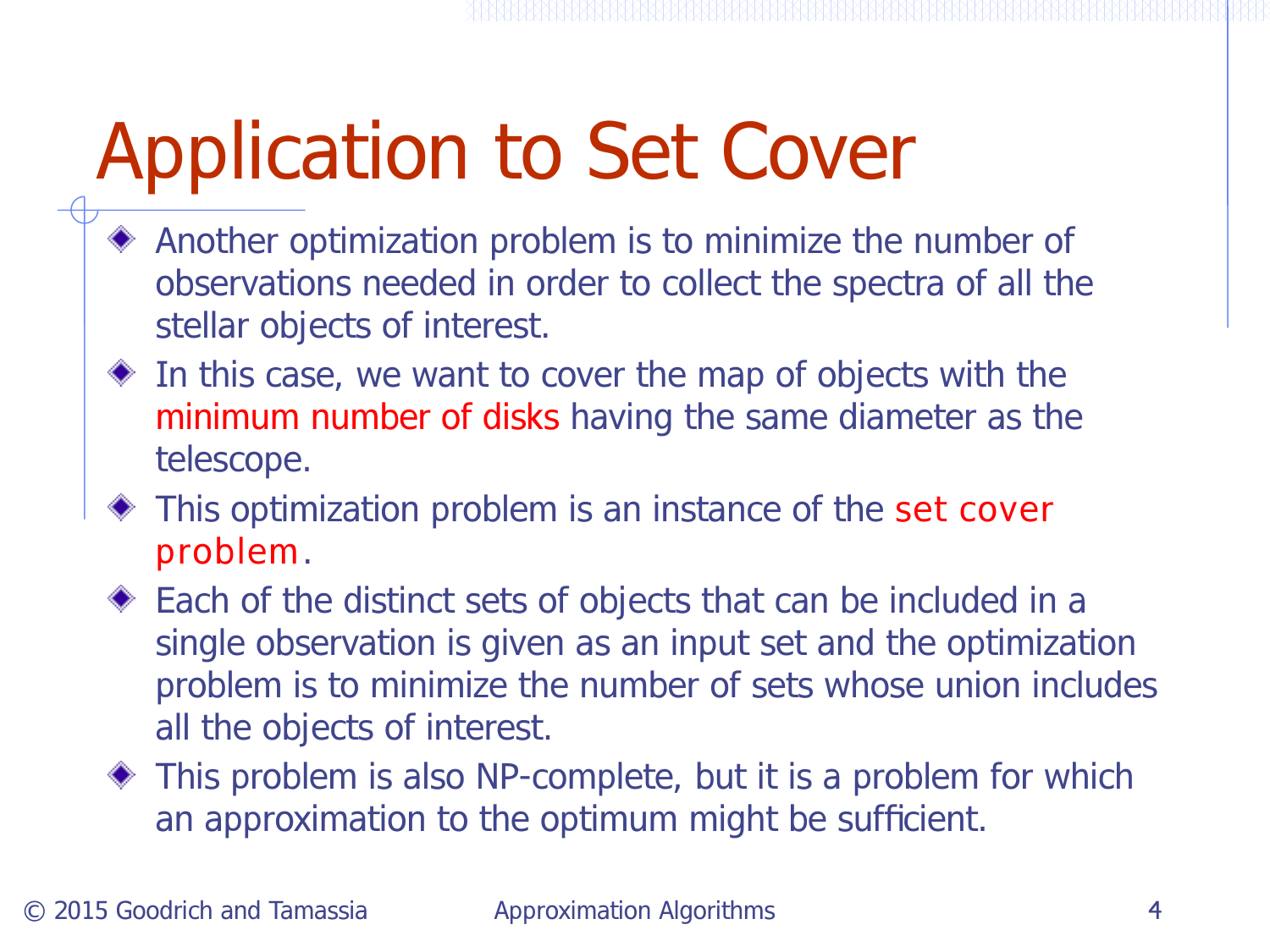

# Application to Set Cover
Another optimization problem is to minimize the number of observations needed in order to collect the spectra of all the stellar objects of interest.
In this case, we want to cover the map of objects with the minimum number of disks having the same diameter as the telescope.
This optimization problem is an instance of the set cover problem.
Each of the distinct sets of objects that can be included in a single observation is given as an input set and the optimization problem is to minimize the number of sets whose union includes all the objects of interest.
This problem is also NP-complete, but it is a problem for which an approximation to the optimum might be sufficient.
© 2015 Goodrich and Tamassia
Approximation Algorithms
4